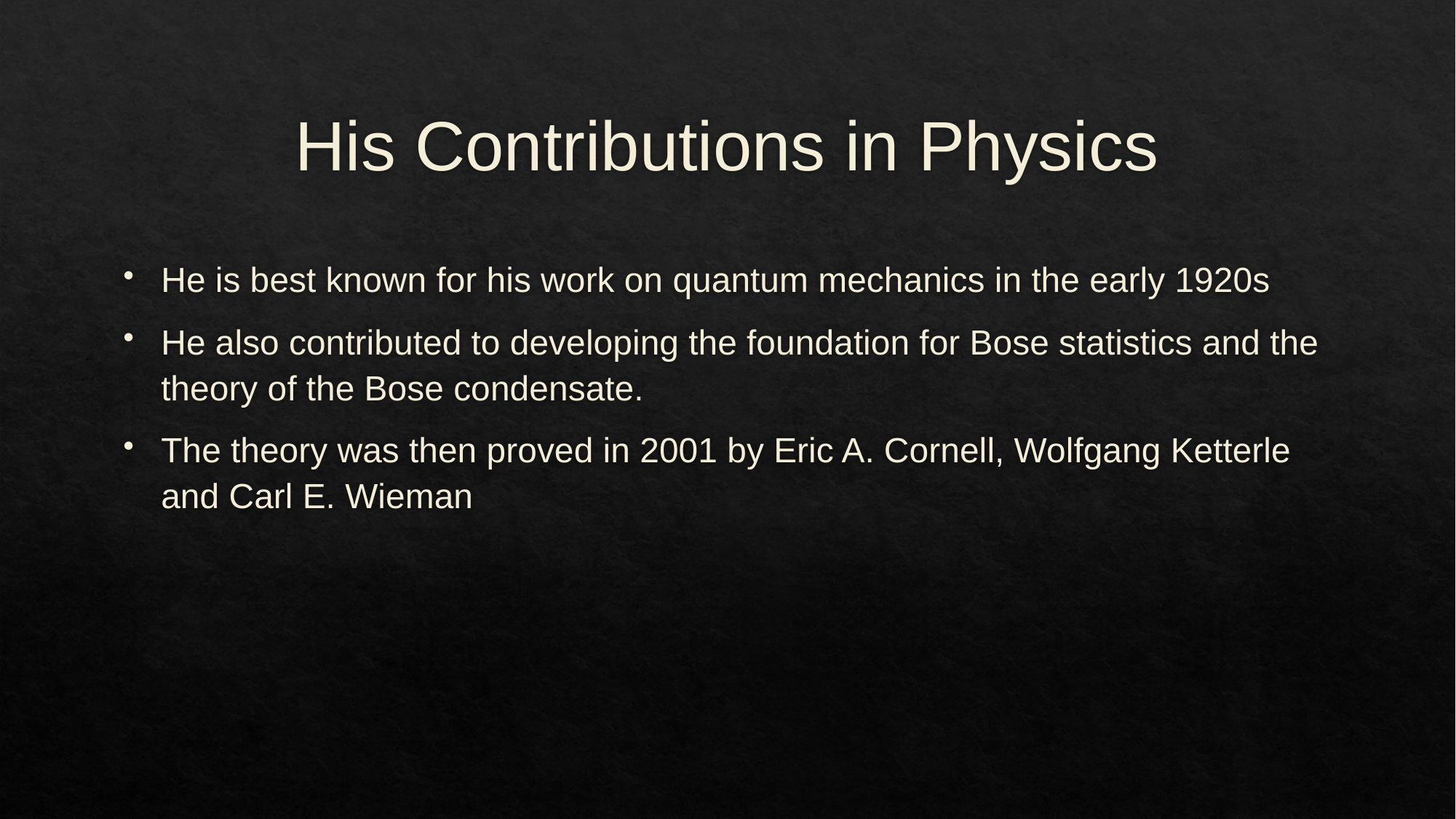

# His Contributions in Physics
He is best known for his work on quantum mechanics in the early 1920s
He also contributed to developing the foundation for Bose statistics and the theory of the Bose condensate.
The theory was then proved in 2001 by Eric A. Cornell, Wolfgang Ketterle and Carl E. Wieman